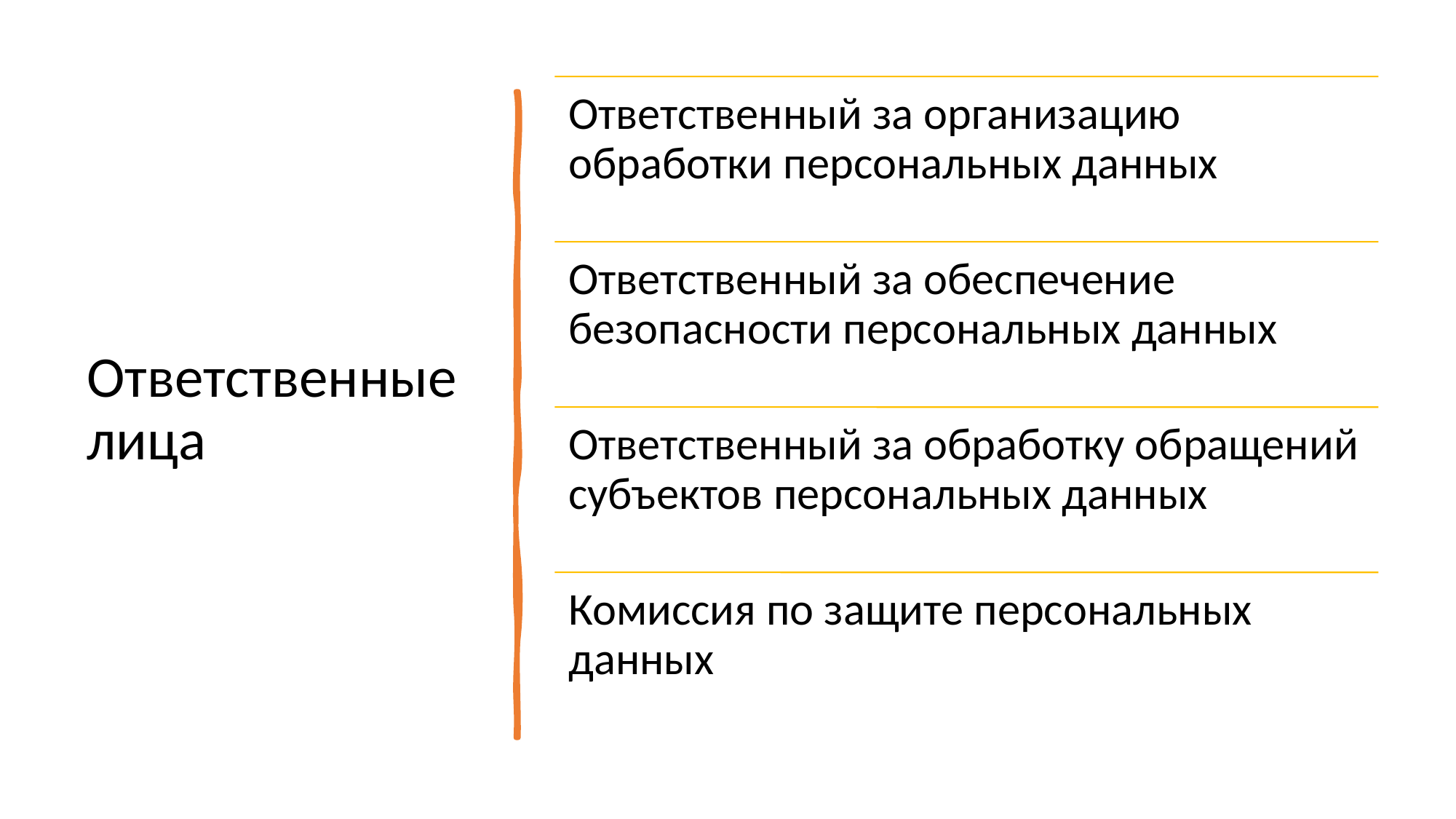

Ответственный за организацию обработки персональных данных
Ответственный за обеспечение безопасности персональных данных
Ответственный за обработку обращений субъектов персональных данных
Комиссия по защите персональных данных
# Ответственные лица